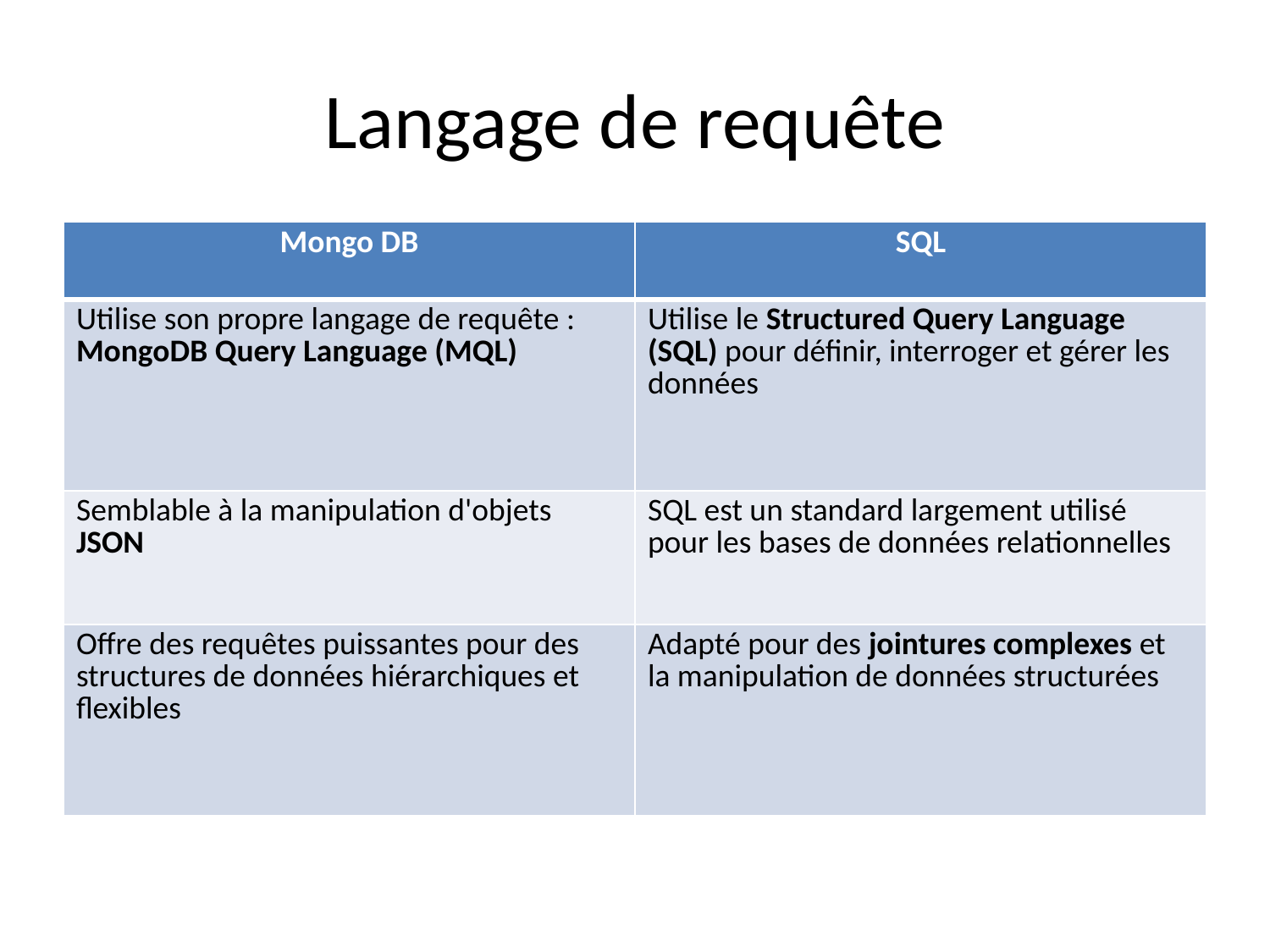

# Langage de requête
| Mongo DB | SQL |
| --- | --- |
| Utilise son propre langage de requête : MongoDB Query Language (MQL) | Utilise le Structured Query Language (SQL) pour définir, interroger et gérer les données |
| Semblable à la manipulation d'objets JSON | SQL est un standard largement utilisé pour les bases de données relationnelles |
| Offre des requêtes puissantes pour des structures de données hiérarchiques et flexibles | Adapté pour des jointures complexes et la manipulation de données structurées |